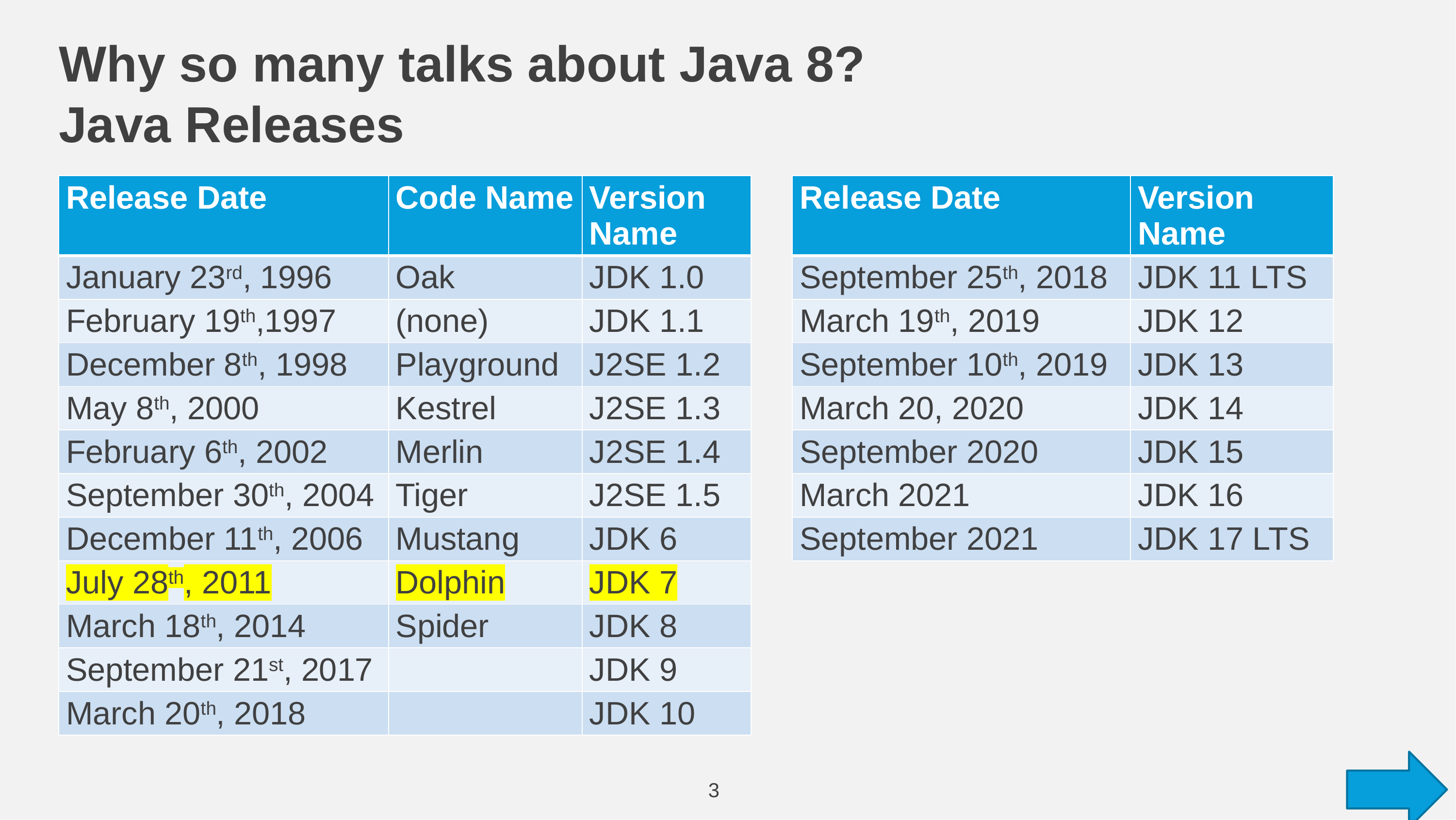

# Why so many talks about Java 8? Java Releases
| Release Date | Code Name | Version Name |
| --- | --- | --- |
| January 23rd, 1996 | Oak | JDK 1.0 |
| February 19th,1997 | (none) | JDK 1.1 |
| December 8th, 1998 | Playground | J2SE 1.2 |
| May 8th, 2000 | Kestrel | J2SE 1.3 |
| February 6th, 2002 | Merlin | J2SE 1.4 |
| September 30th, 2004 | Tiger | J2SE 1.5 |
| December 11th, 2006 | Mustang | JDK 6 |
| July 28th, 2011 | Dolphin | JDK 7 |
| March 18th, 2014 | Spider | JDK 8 |
| September 21st, 2017 |  | JDK 9 |
| March 20th, 2018 |  | JDK 10 |
| Release Date | Version Name |
| --- | --- |
| September 25th, 2018 | JDK 11 LTS |
| March 19th, 2019 | JDK 12 |
| September 10th, 2019 | JDK 13 |
| March 20, 2020 | JDK 14 |
| September 2020 | JDK 15 |
| March 2021 | JDK 16 |
| September 2021 | JDK 17 LTS |

3